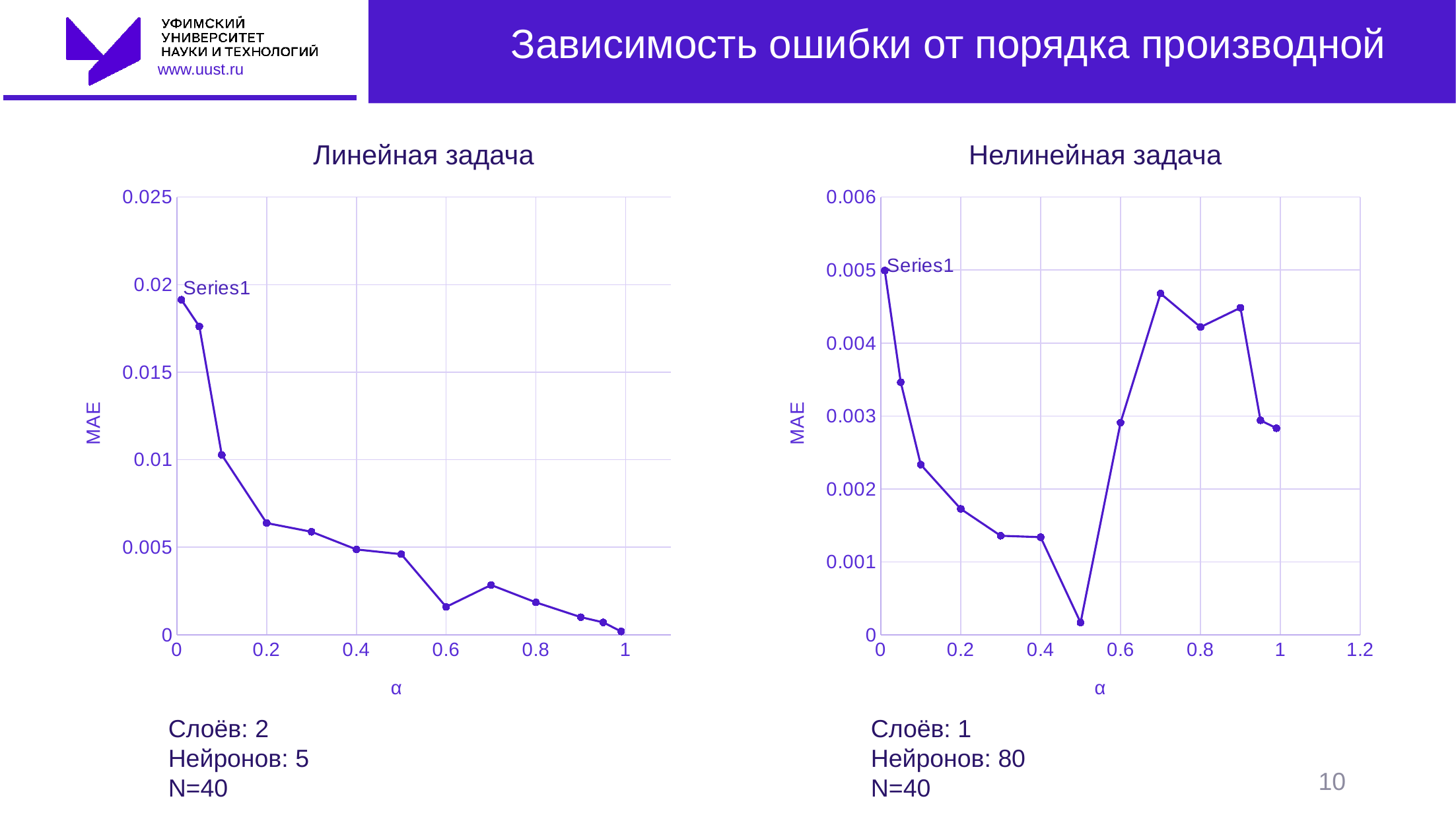

# Зависимость ошибки от порядка производной
Линейная задача
Нелинейная задача

### Chart

| Category |  |
|---|---|

### Chart

| Category |  |
|---|---|
Слоёв: 2
Нейронов: 5
N=40
Слоёв: 1
Нейронов: 80
N=40
10